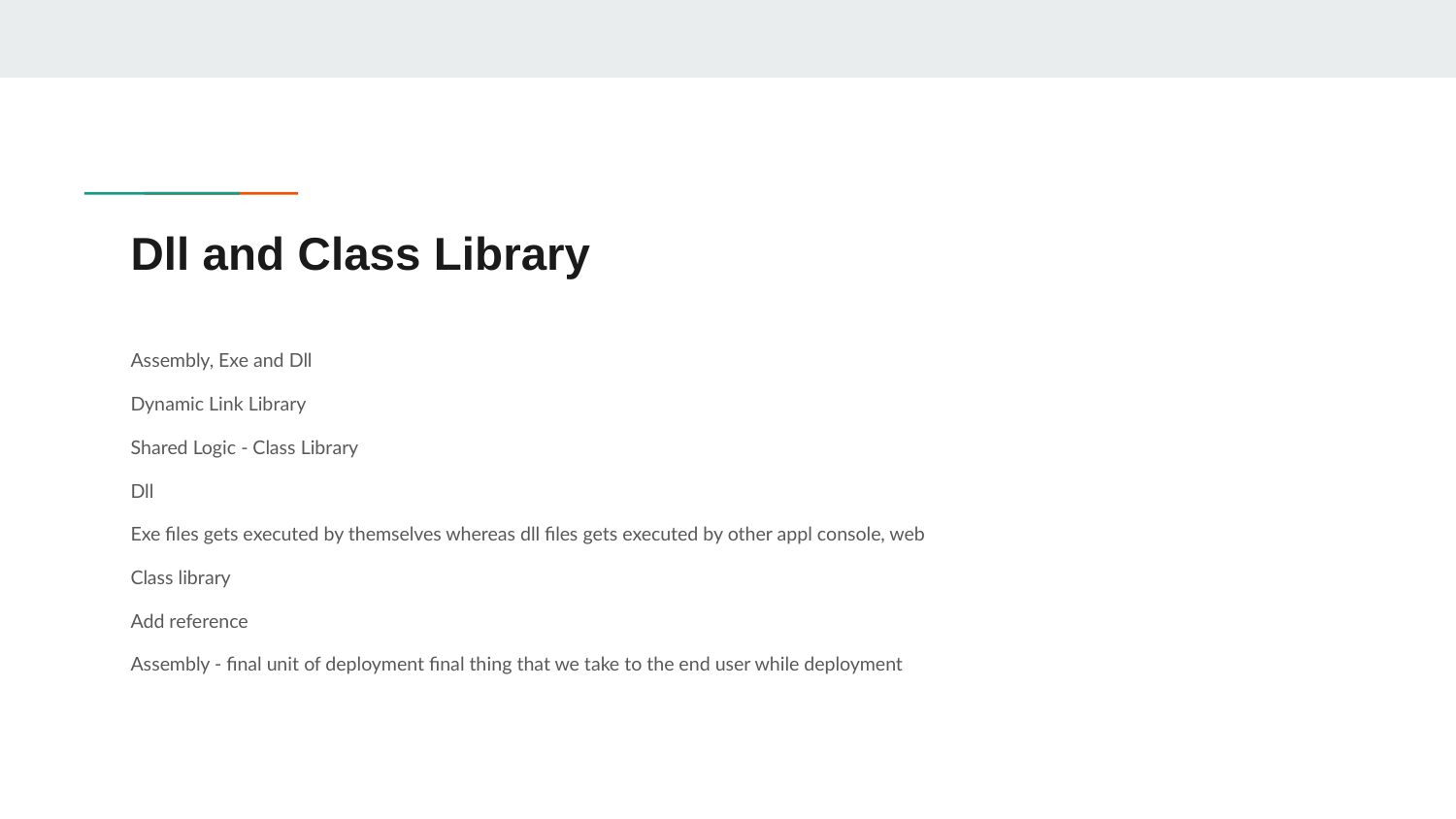

# Dll and Class Library
Assembly, Exe and Dll
Dynamic Link Library
Shared Logic - Class Library
Dll
Exe files gets executed by themselves whereas dll files gets executed by other appl console, web
Class library
Add reference
Assembly - final unit of deployment final thing that we take to the end user while deployment